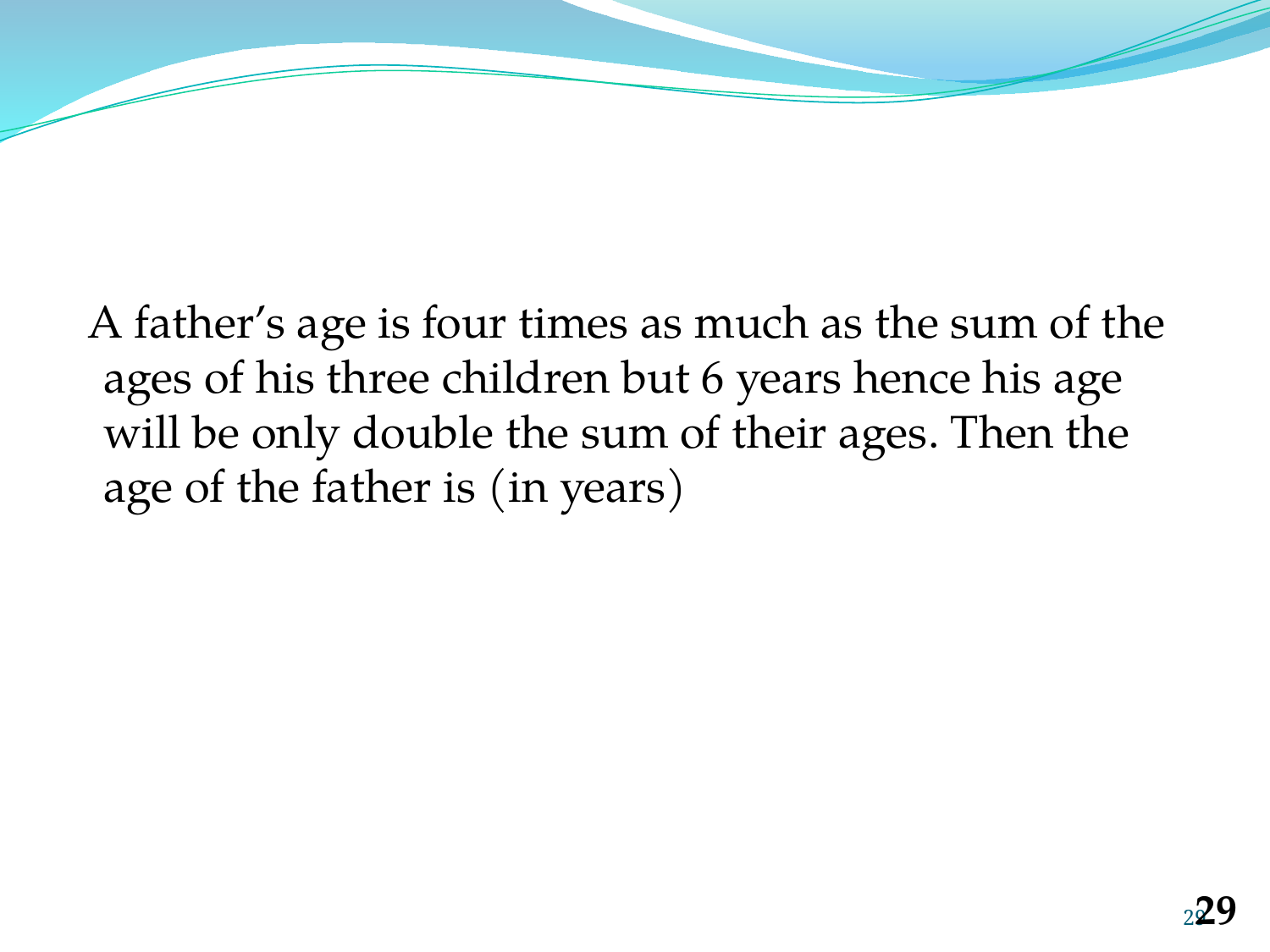

A father’s age is four times as much as the sum of the ages of his three children but 6 years hence his age will be only double the sum of their ages. Then the age of the father is (in years)
29
29